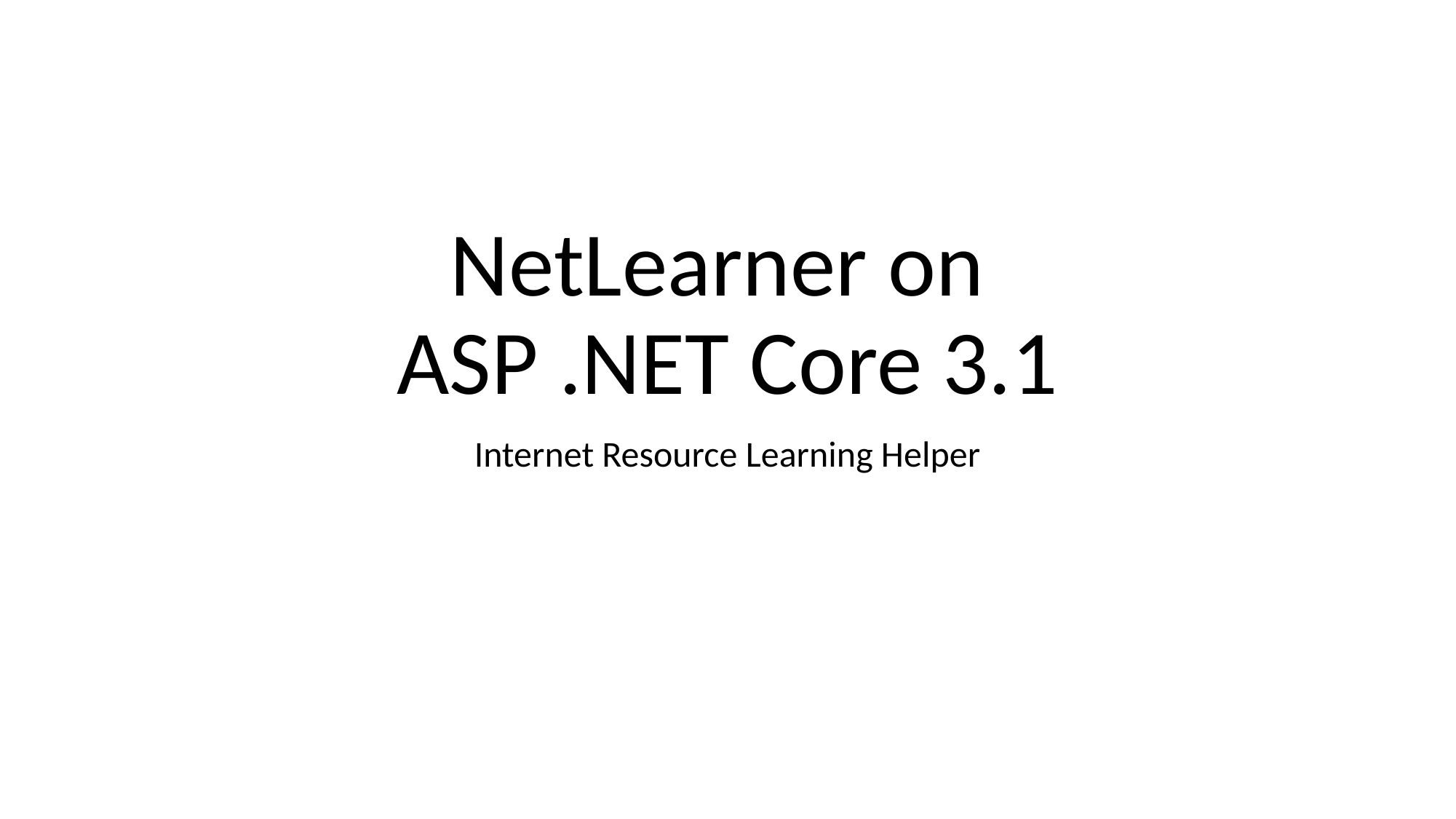

# NetLearner on ASP .NET Core 3.1
Internet Resource Learning Helper